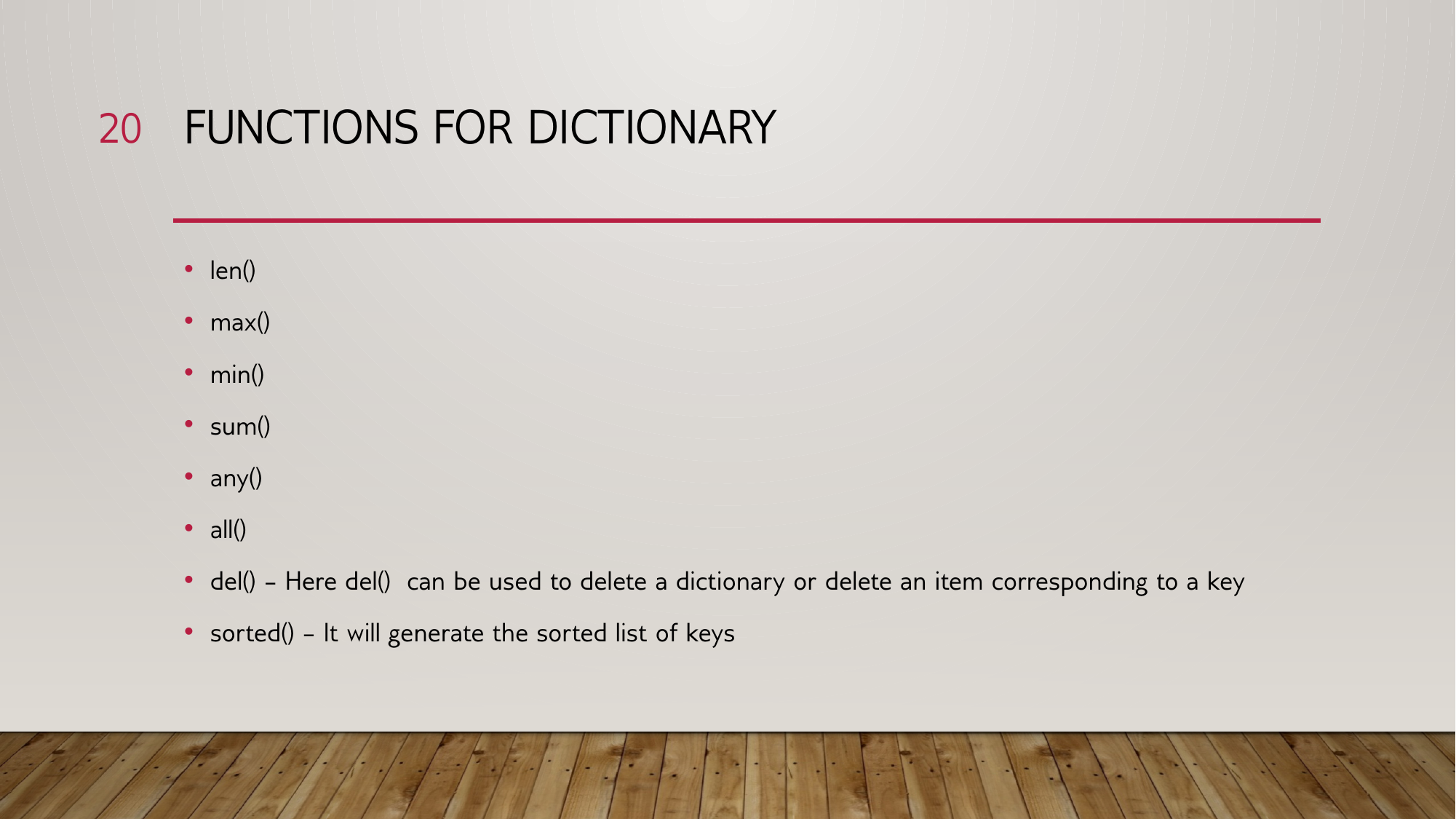

20
# Functions for Dictionary
len()
max()
min()
sum()
any()
all()
del() – Here del()  can be used to delete a dictionary or delete an item corresponding to a key
sorted() – It will generate the sorted list of keys